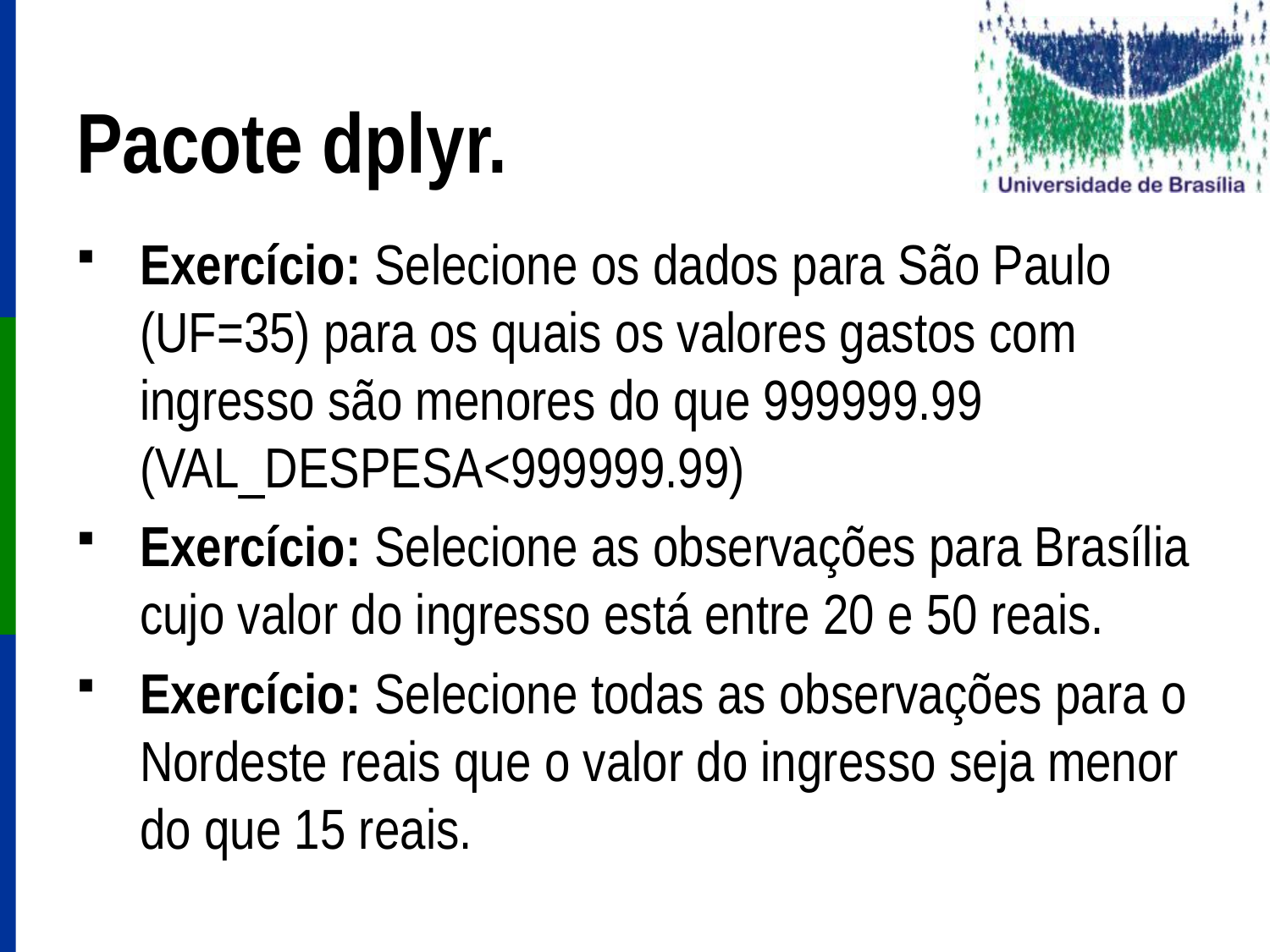

# Pacote dplyr.
Exercício: Selecione os dados para São Paulo (UF=35) para os quais os valores gastos com ingresso são menores do que 999999.99 (VAL_DESPESA<999999.99)
Exercício: Selecione as observações para Brasília cujo valor do ingresso está entre 20 e 50 reais.
Exercício: Selecione todas as observações para o Nordeste reais que o valor do ingresso seja menor do que 15 reais.